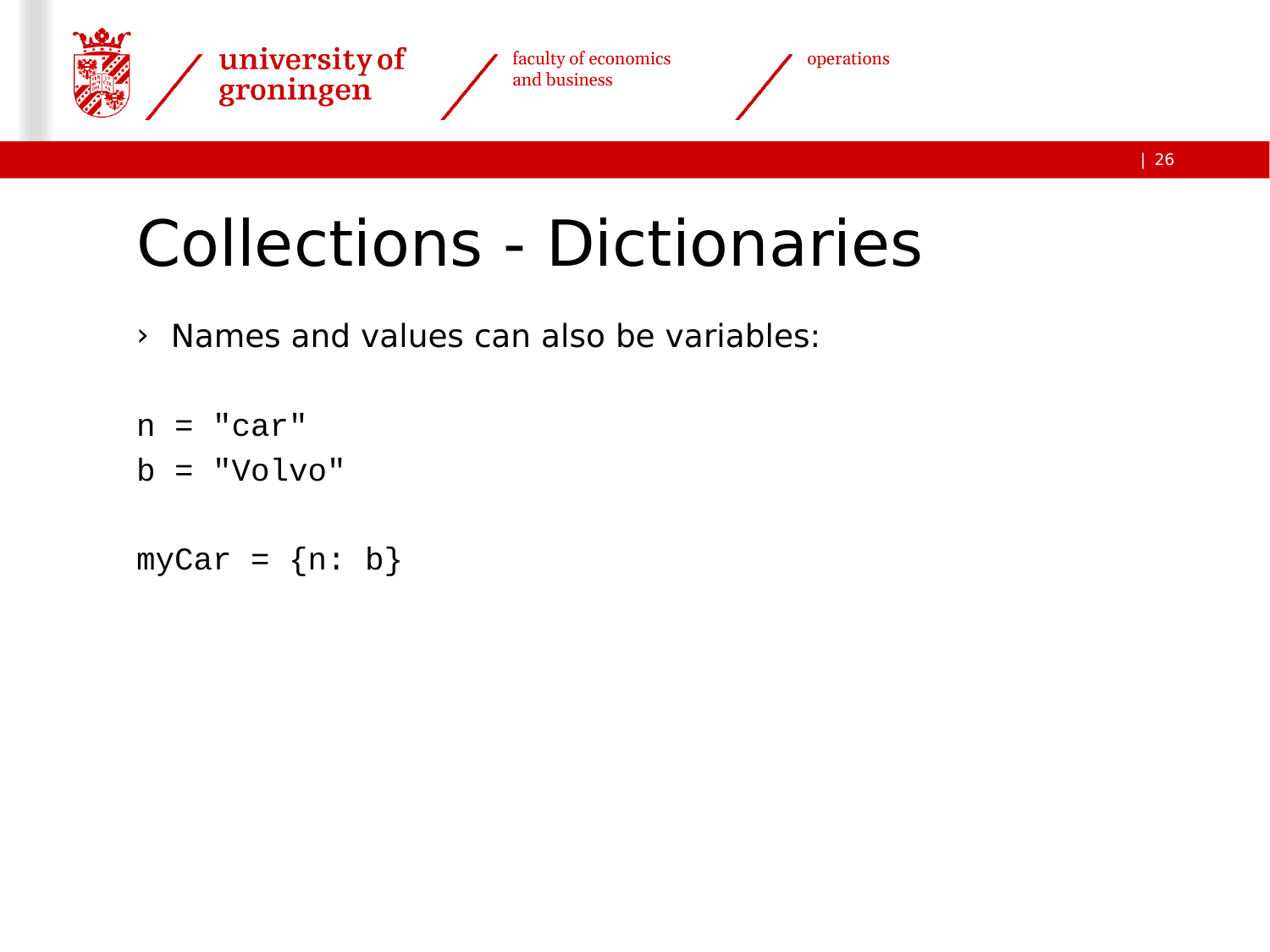

26
# Collections - Dictionaries
Names and values can also be variables:

n = "car"
b = "Volvo"

myCar = {n: b}